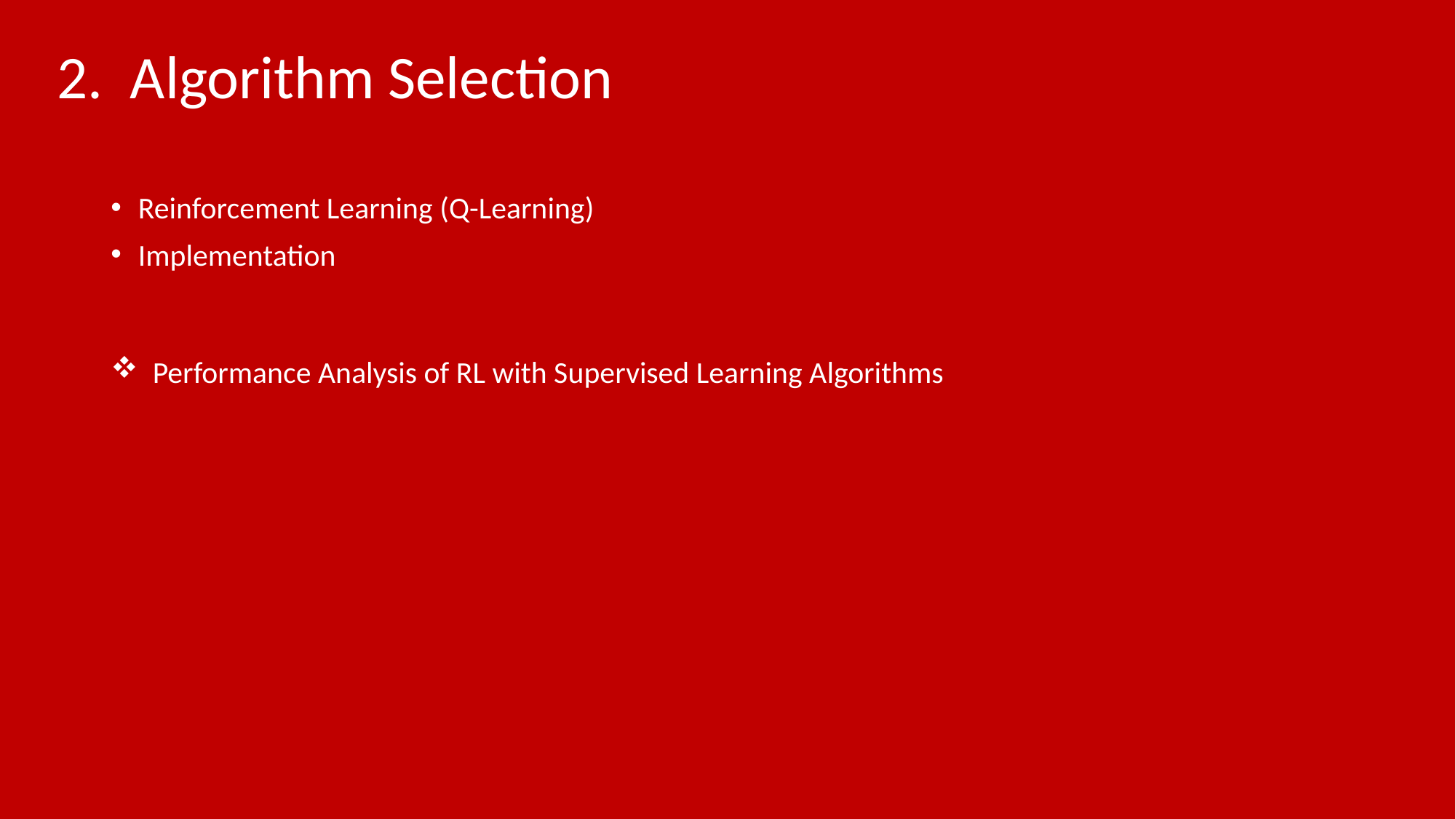

# 2.  Algorithm Selection
Reinforcement Learning (Q-Learning)
Implementation

  Performance Analysis of RL with Supervised Learning Algorithms